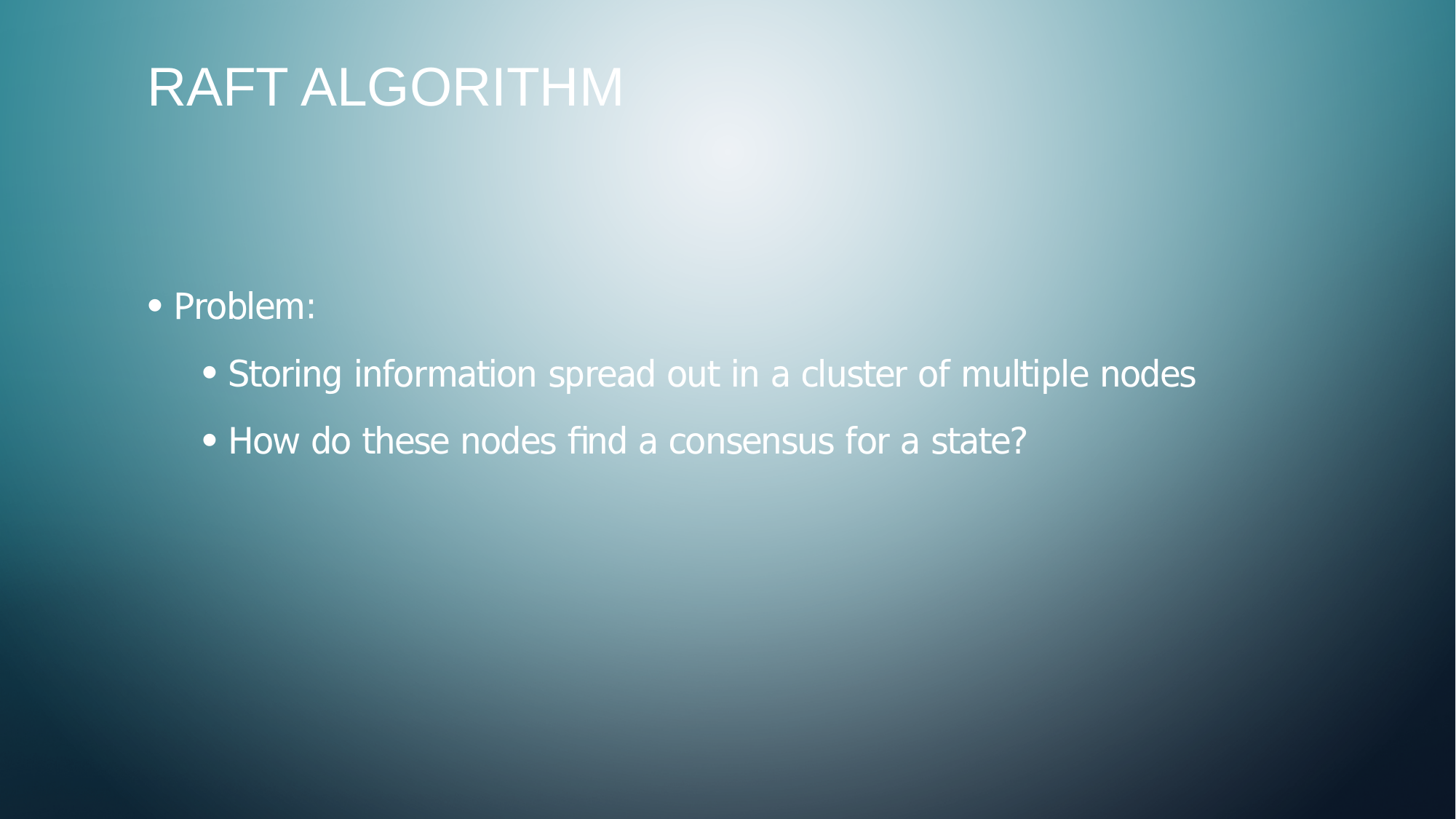

Raft Algorithm
Problem:
Storing information spread out in a cluster of multiple nodes
How do these nodes find a consensus for a state?